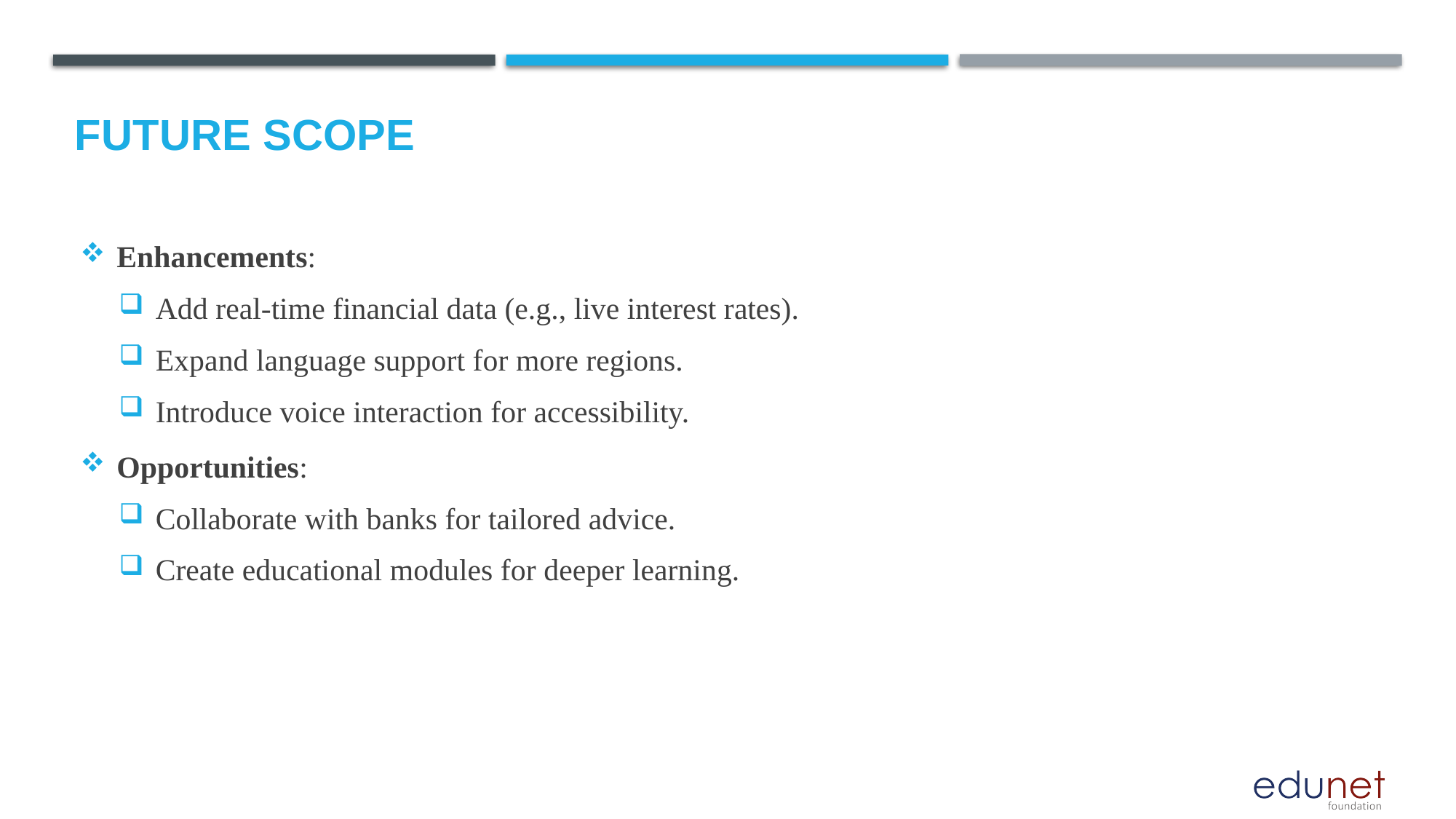

Future scope
Enhancements:
Add real-time financial data (e.g., live interest rates).
Expand language support for more regions.
Introduce voice interaction for accessibility.
Opportunities:
Collaborate with banks for tailored advice.
Create educational modules for deeper learning.